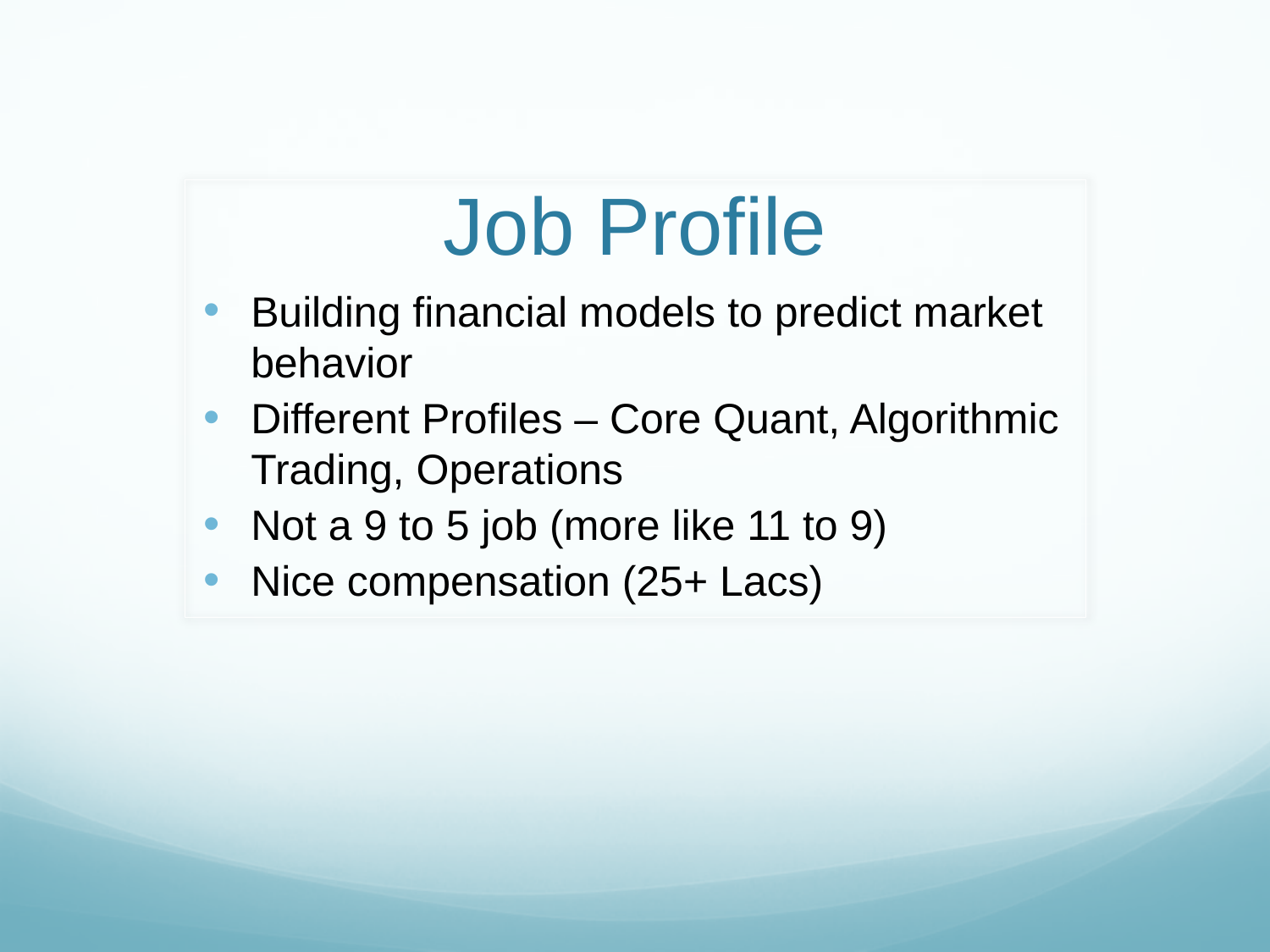

# Job Profile
Building financial models to predict market behavior
Different Profiles – Core Quant, Algorithmic Trading, Operations
Not a 9 to 5 job (more like 11 to 9)
Nice compensation (25+ Lacs)